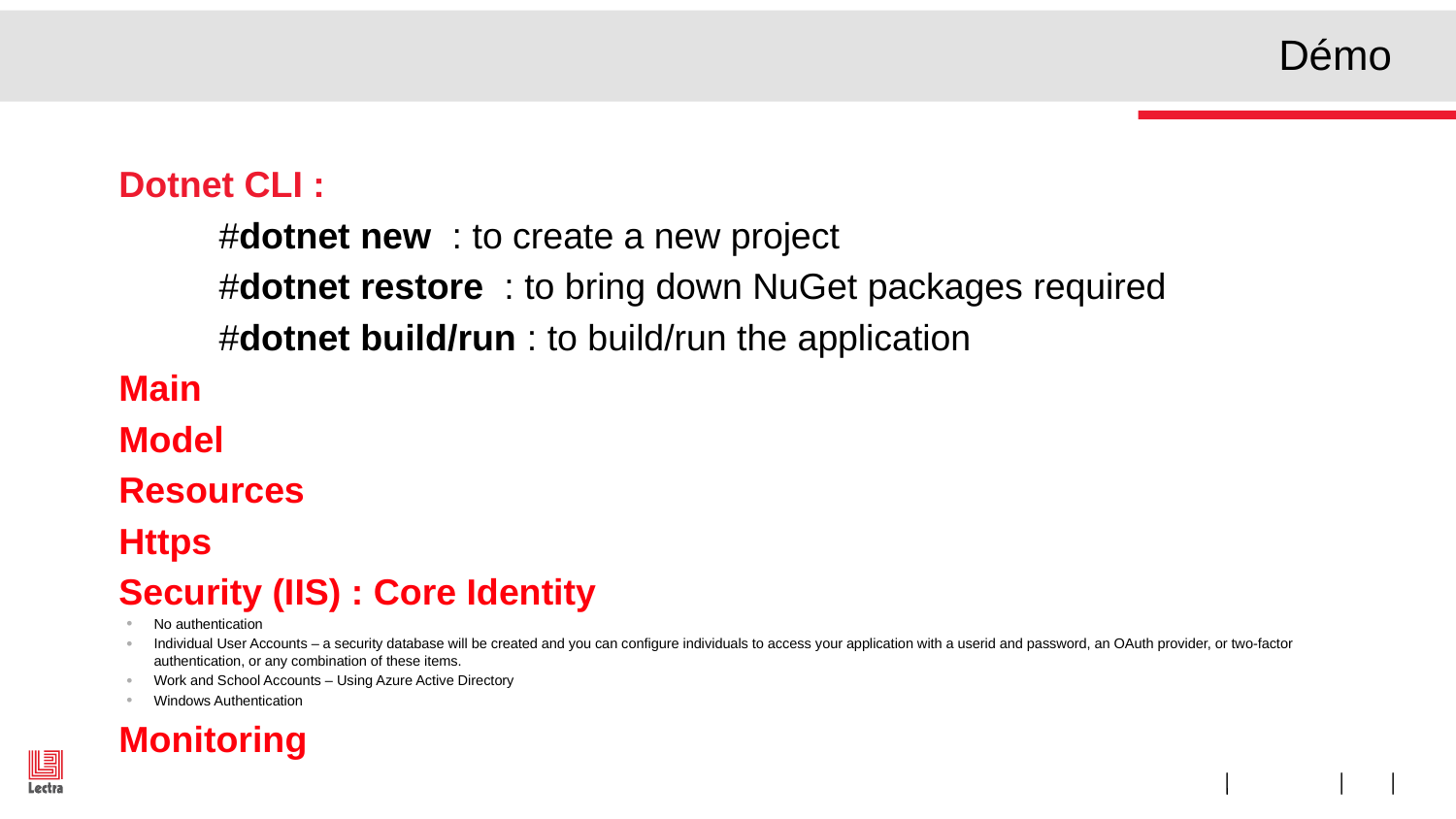

# Démo

Dotnet CLI :
	#dotnet new  : to create a new project
	#dotnet restore  : to bring down NuGet packages required
	#dotnet build/run : to build/run the application
Main
Model
Resources
Https
Security (IIS) : Core Identity
No authentication
Individual User Accounts – a security database will be created and you can configure individuals to access your application with a userid and password, an OAuth provider, or two-factor authentication, or any combination of these items.
Work and School Accounts – Using Azure Active Directory
Windows Authentication
Monitoring